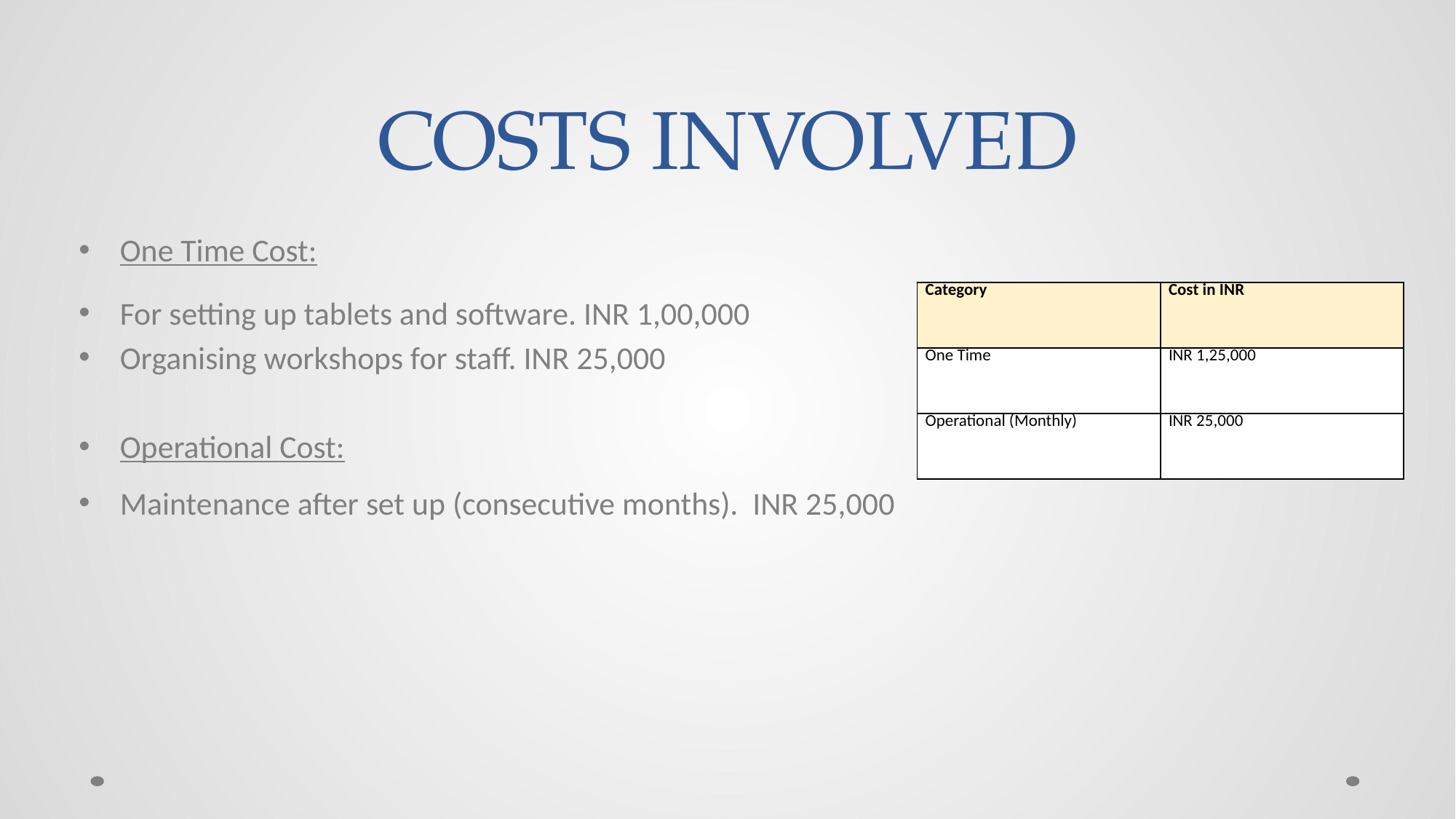

# COSTS INVOLVED
One Time Cost:
For setting up tablets and software. INR 1,00,000
Organising workshops for staff. INR 25,000

Operational Cost:
Maintenance after set up (consecutive months).  INR 25,000

| Category | Cost in INR |
| --- | --- |
| One Time | INR 1,25,000 |
| Operational (Monthly) | INR 25,000 |